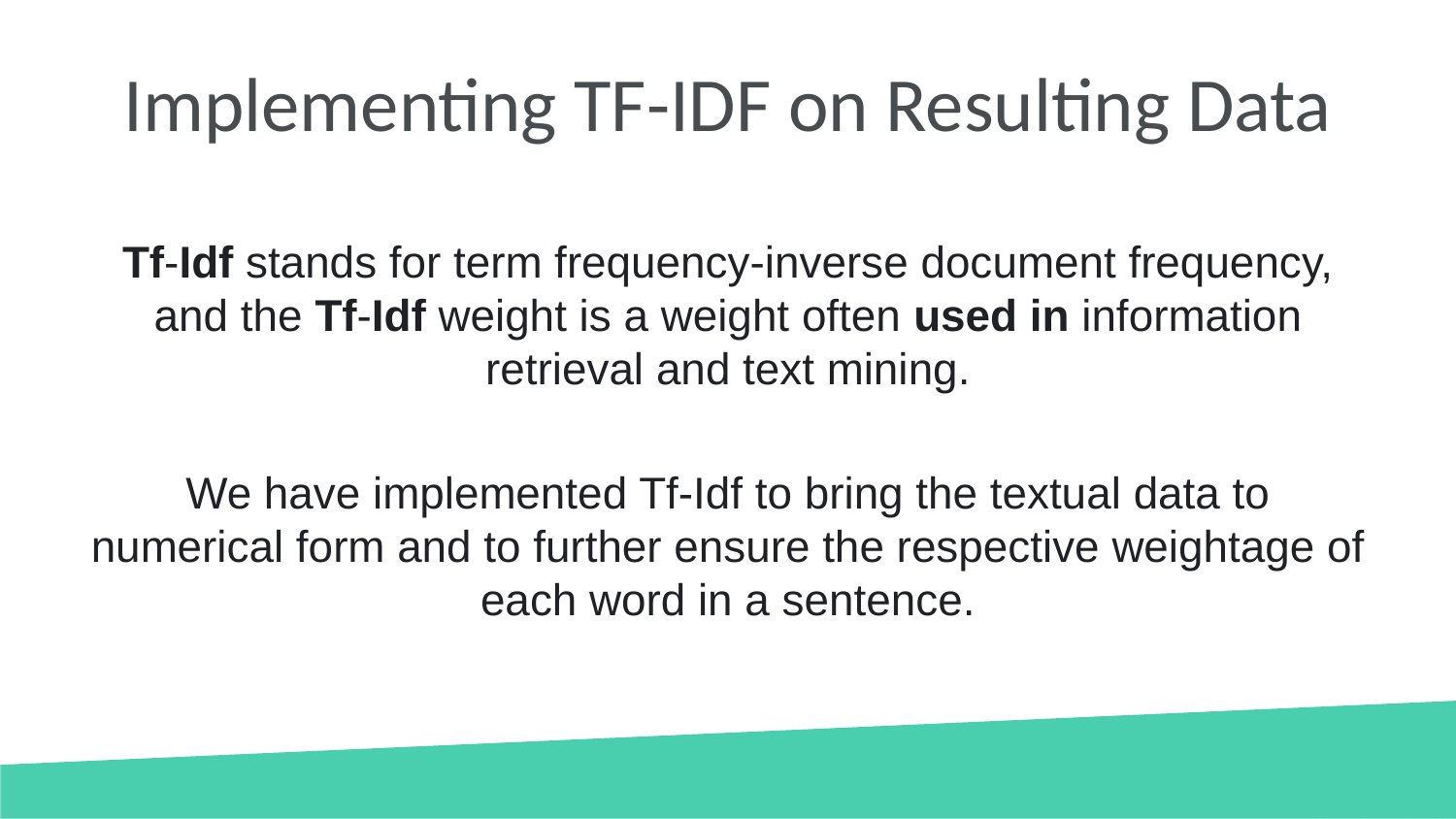

# Implementing TF-IDF on Resulting Data
Tf-Idf stands for term frequency-inverse document frequency, and the Tf-Idf weight is a weight often used in information retrieval and text mining.

We have implemented Tf-Idf to bring the textual data to numerical form and to further ensure the respective weightage of each word in a sentence.